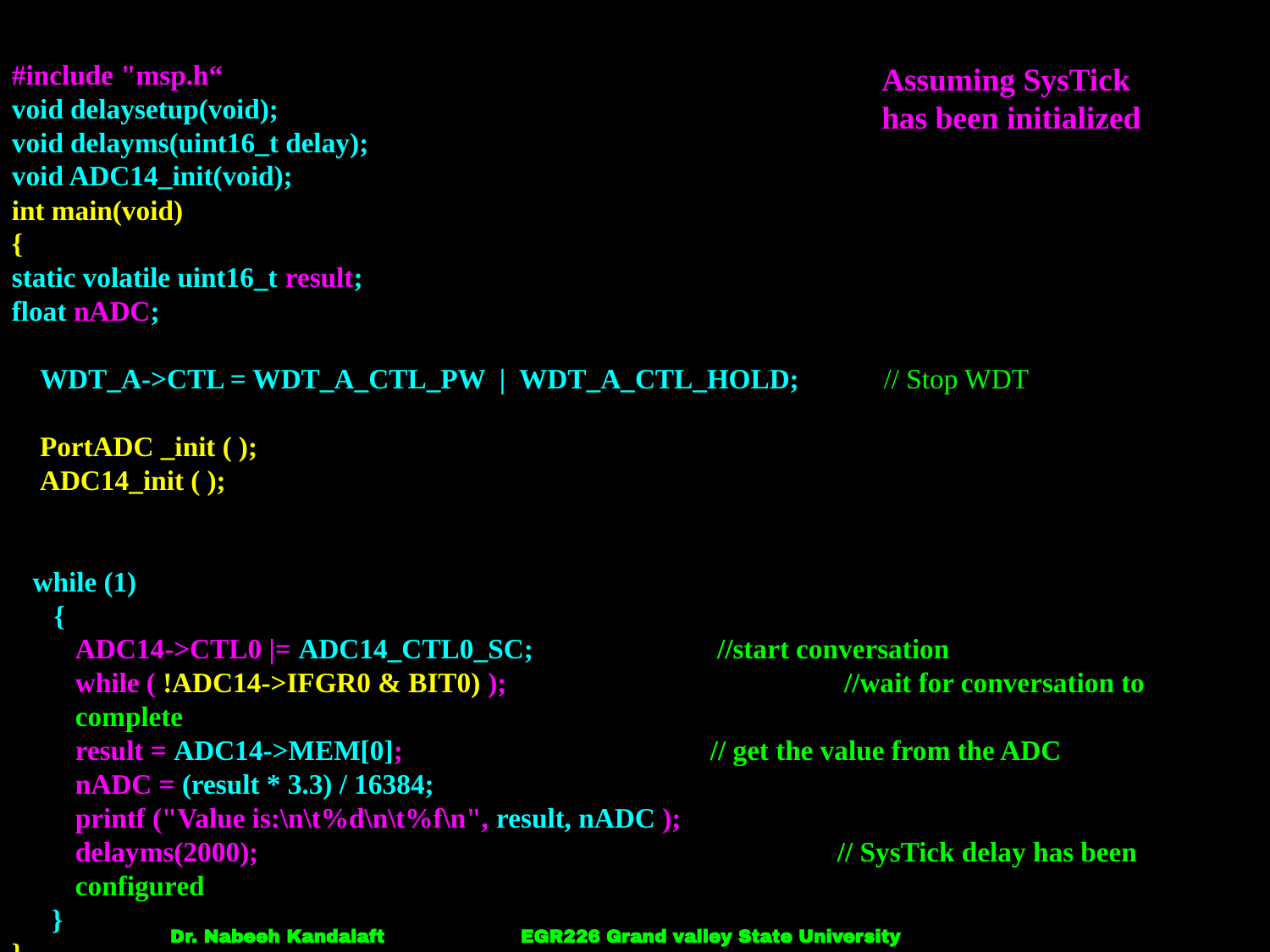

#include "msp.h“
void delaysetup(void);
void delayms(uint16_t delay);
void ADC14_init(void);
int main(void)
{
static volatile uint16_t result;
float nADC;

    WDT_A->CTL = WDT_A_CTL_PW  |  WDT_A_CTL_HOLD;            // Stop WDT

    PortADC _init ( );
    ADC14_init ( );

   while (1)
      {
ADC14->CTL0 |= ADC14_CTL0_SC;		 //start conversation
while ( !ADC14->IFGR0 & BIT0) );			 //wait for conversation to complete
result = ADC14->MEM[0]; 			// get the value from the ADC
nADC = (result * 3.3) / 16384;
printf ("Value is:\n\t%d\n\t%f\n", result, nADC );
delayms(2000);					// SysTick delay has been configured
}
}
Assuming SysTick
has been initialized
	     Dr. Nabeeh Kandalaft		EGR226 Grand valley State University